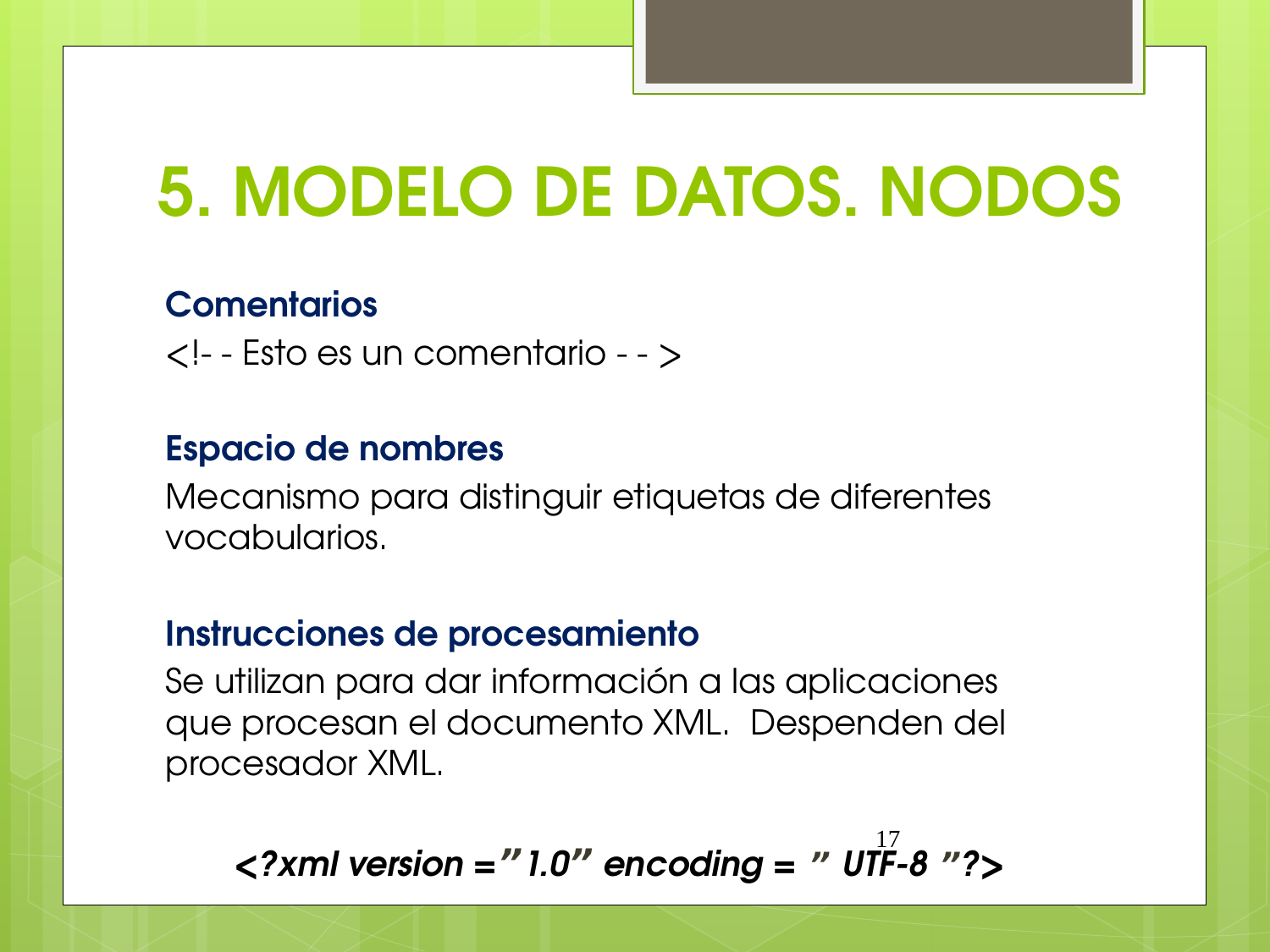

# 5. MODELO DE DATOS. NODOS
Comentarios
<!- - Esto es un comentario - - >

Espacio de nombres
Mecanismo para distinguir etiquetas de diferentes vocabularios.

Instrucciones de procesamiento
Se utilizan para dar información a las aplicaciones que procesan el documento XML.  Despenden del procesador XML.

<?xml version =”1.0” encoding = ” UTF-8 ”?>

17